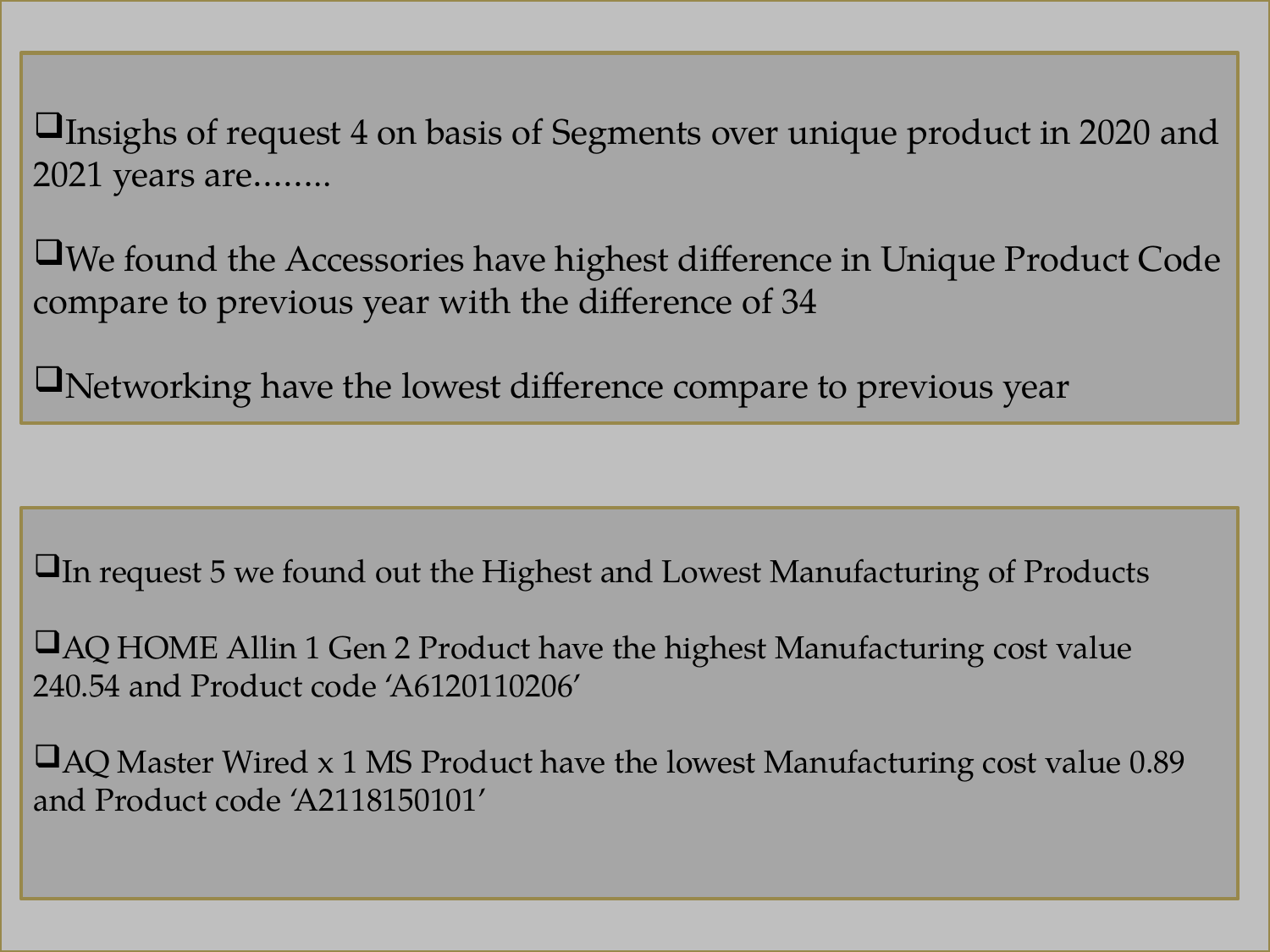

Insighs of request 4 on basis of Segments over unique product in 2020 and 2021 years are……..

We found the Accessories have highest difference in Unique Product Code compare to previous year with the difference of 34

Networking have the lowest difference compare to previous year
In request 5 we found out the Highest and Lowest Manufacturing of Products

AQ HOME Allin 1 Gen 2 Product have the highest Manufacturing cost value  240.54 and Product code ‘A6120110206’

AQ Master Wired x 1 MS Product have the lowest Manufacturing cost value 0.89 and Product code ‘A2118150101’